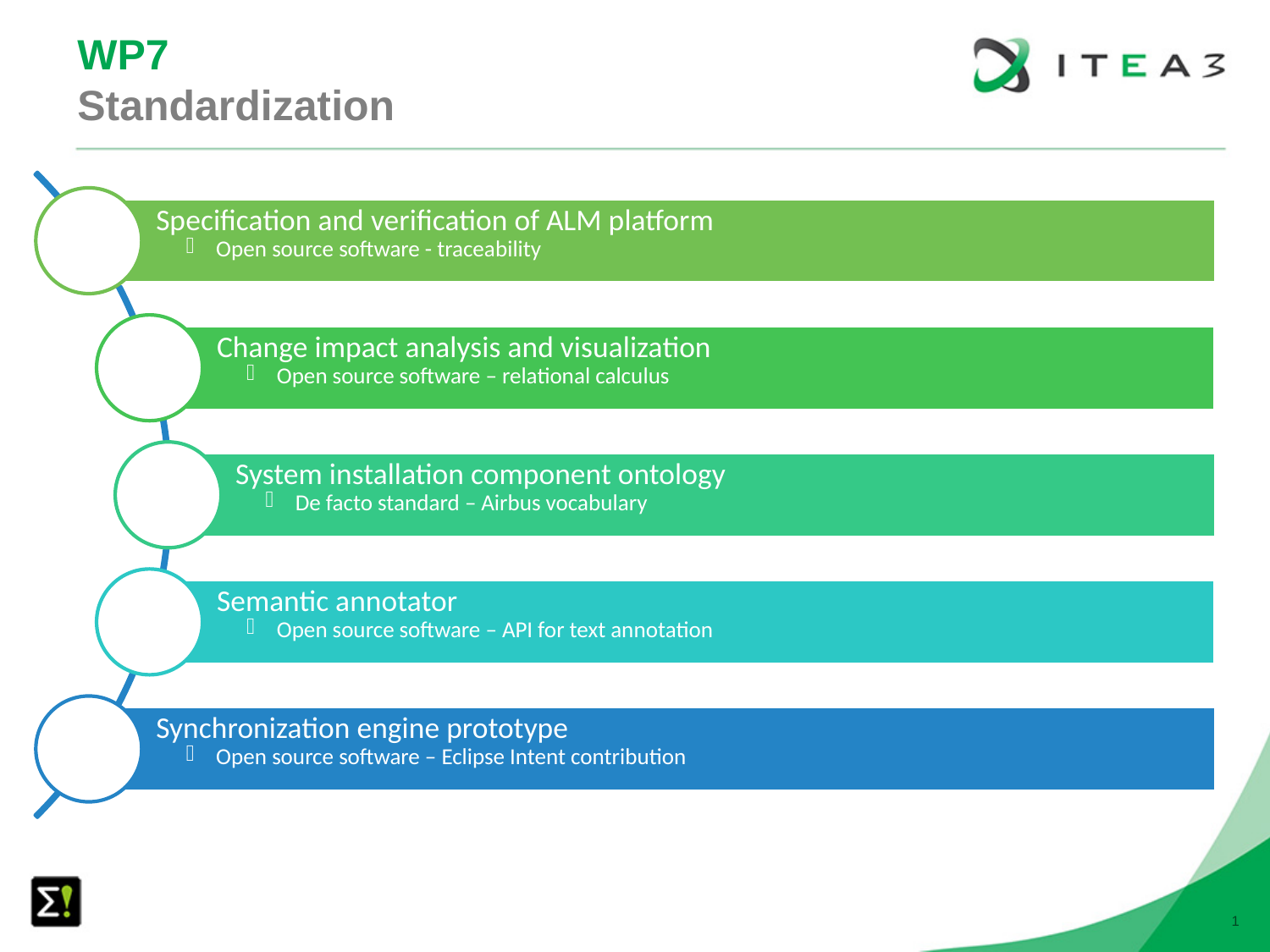

WP7
Standardization

Specification and verification of ALM platform
Open source software - traceability

Change impact analysis and visualization
Open source software – relational calculus

System installation component ontology
De facto standard – Airbus vocabulary

Semantic annotator
Open source software – API for text annotation

Synchronization engine prototype
Open source software – Eclipse Intent contribution